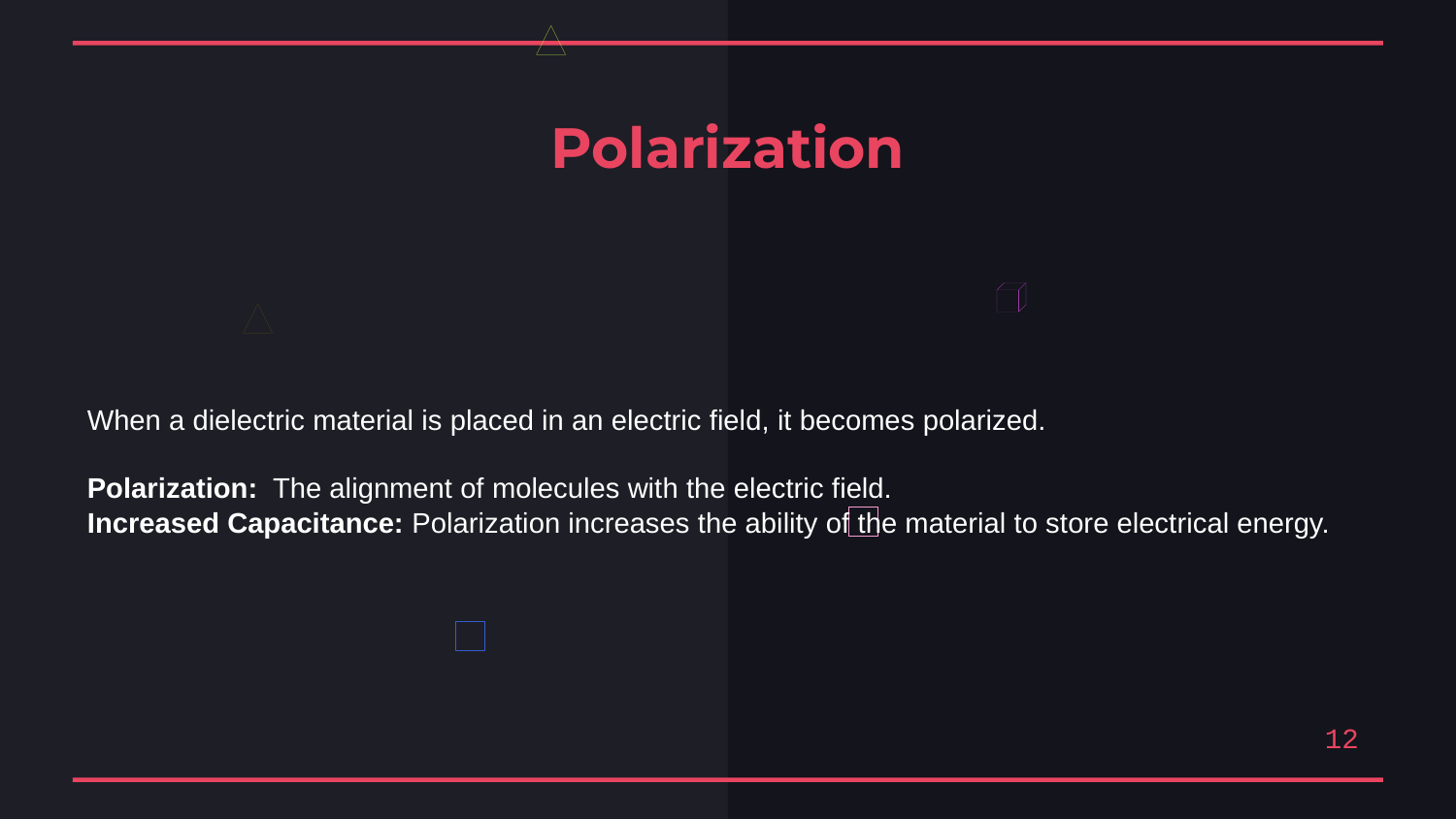

Polarization
When a dielectric material is placed in an electric field, it becomes polarized.

Polarization:  The alignment of molecules with the electric field.
Increased Capacitance: Polarization increases the ability of the material to store electrical energy.

12